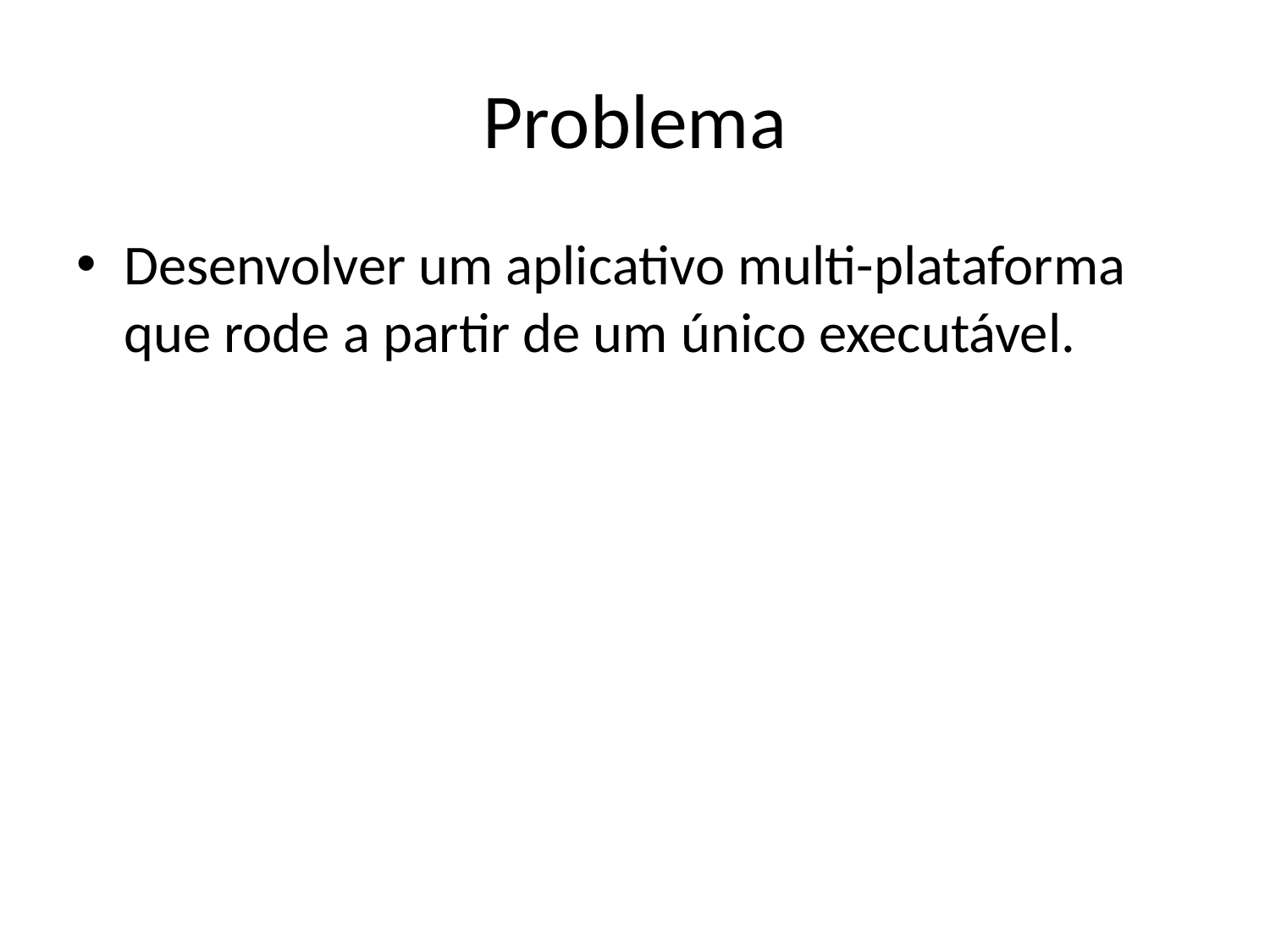

# Problema
Desenvolver um aplicativo multi-plataforma que rode a partir de um único executável.